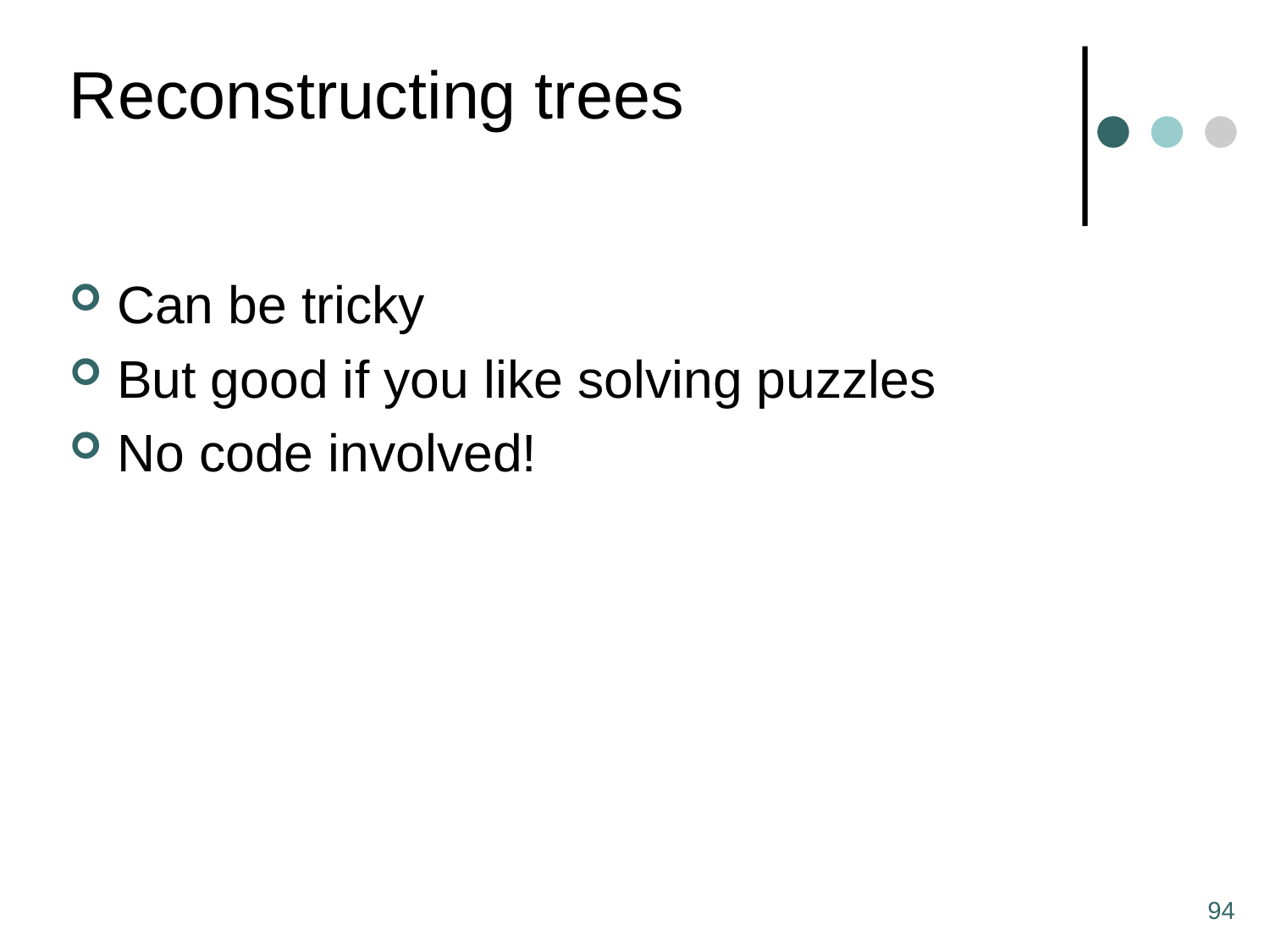

# Reconstructing trees
Can be tricky
But good if you like solving puzzles
No code involved!

94